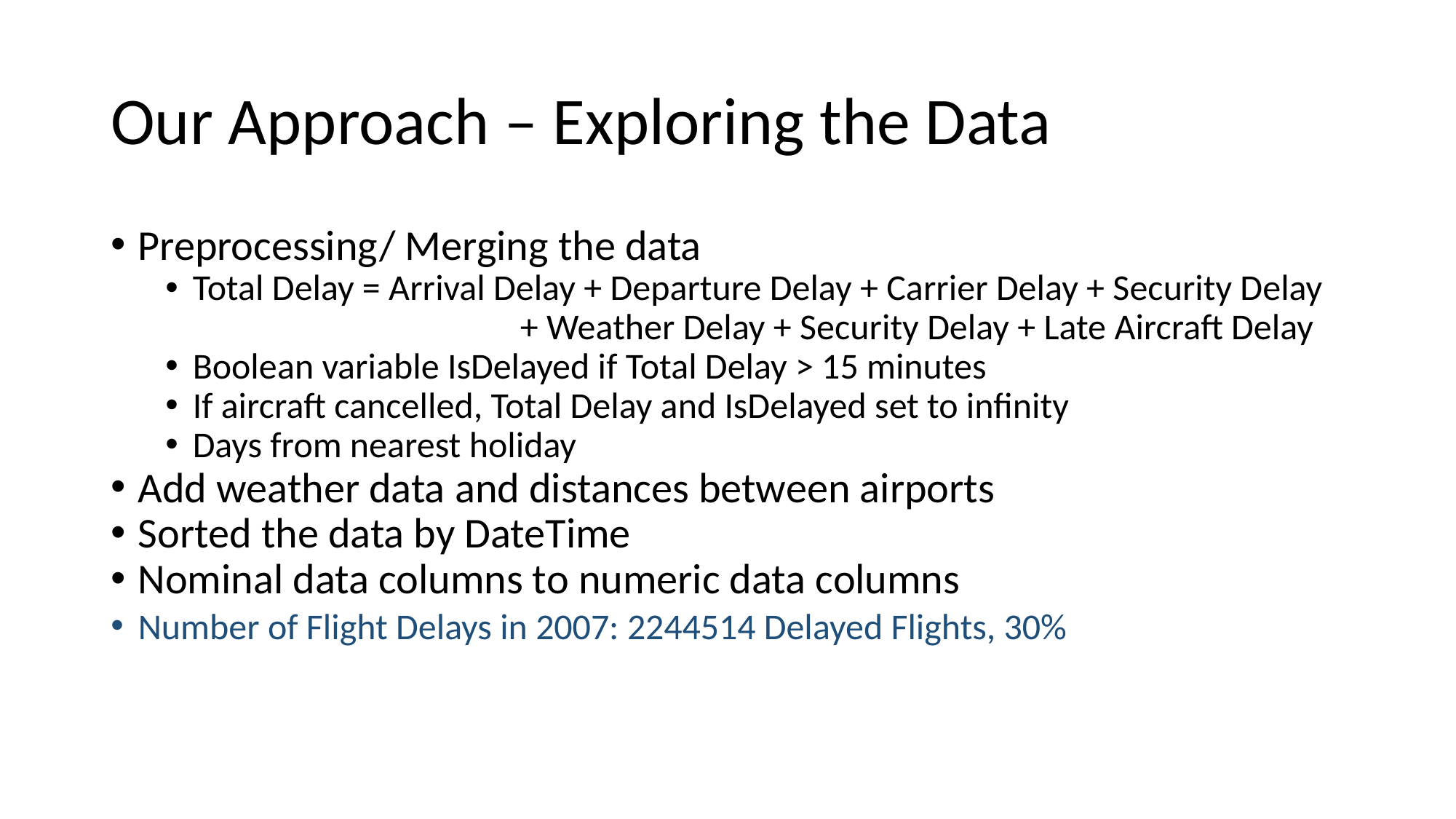

Our Approach – Exploring the Data
Preprocessing/ Merging the data
Total Delay = Arrival Delay + Departure Delay + Carrier Delay + Security Delay 			+ Weather Delay + Security Delay + Late Aircraft Delay
Boolean variable IsDelayed if Total Delay > 15 minutes
If aircraft cancelled, Total Delay and IsDelayed set to infinity
Days from nearest holiday
Add weather data and distances between airports
Sorted the data by DateTime
Nominal data columns to numeric data columns
Number of Flight Delays in 2007: 2244514 Delayed Flights, 30%